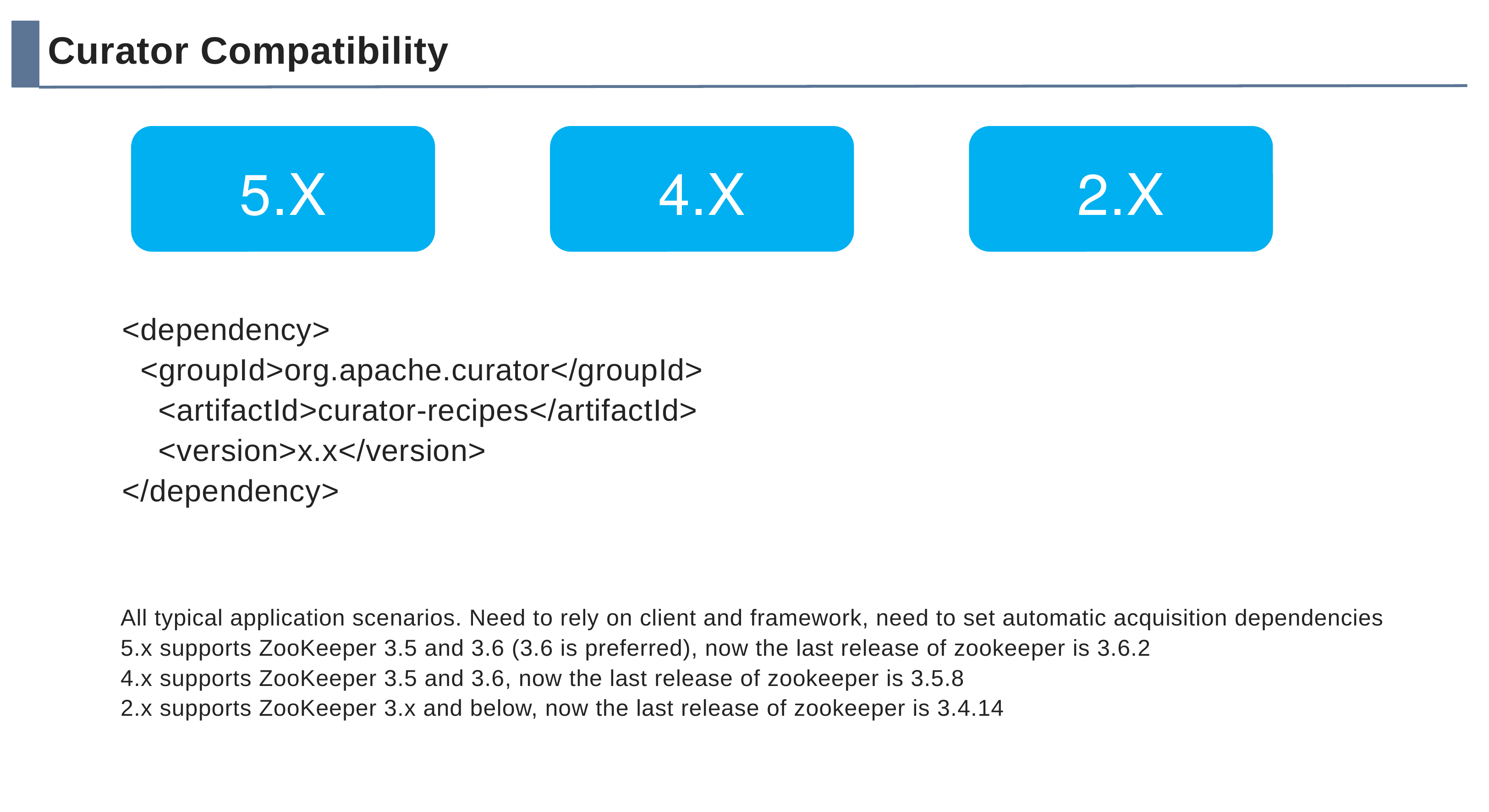

Curator Compatibility
5.X
4.X
2.X
<dependency>
  <groupId>org.apache.curator</groupId>
    <artifactId>curator-recipes</artifactId>
    <version>x.x</version>
</dependency>
All typical application scenarios. Need to rely on client and framework, need to set automatic acquisition dependencies
5.x supports ZooKeeper 3.5 and 3.6 (3.6 is preferred), now the last release of zookeeper is 3.6.2
4.x supports ZooKeeper 3.5 and 3.6, now the last release of zookeeper is 3.5.8
2.x supports ZooKeeper 3.x and below, now the last release of zookeeper is 3.4.14